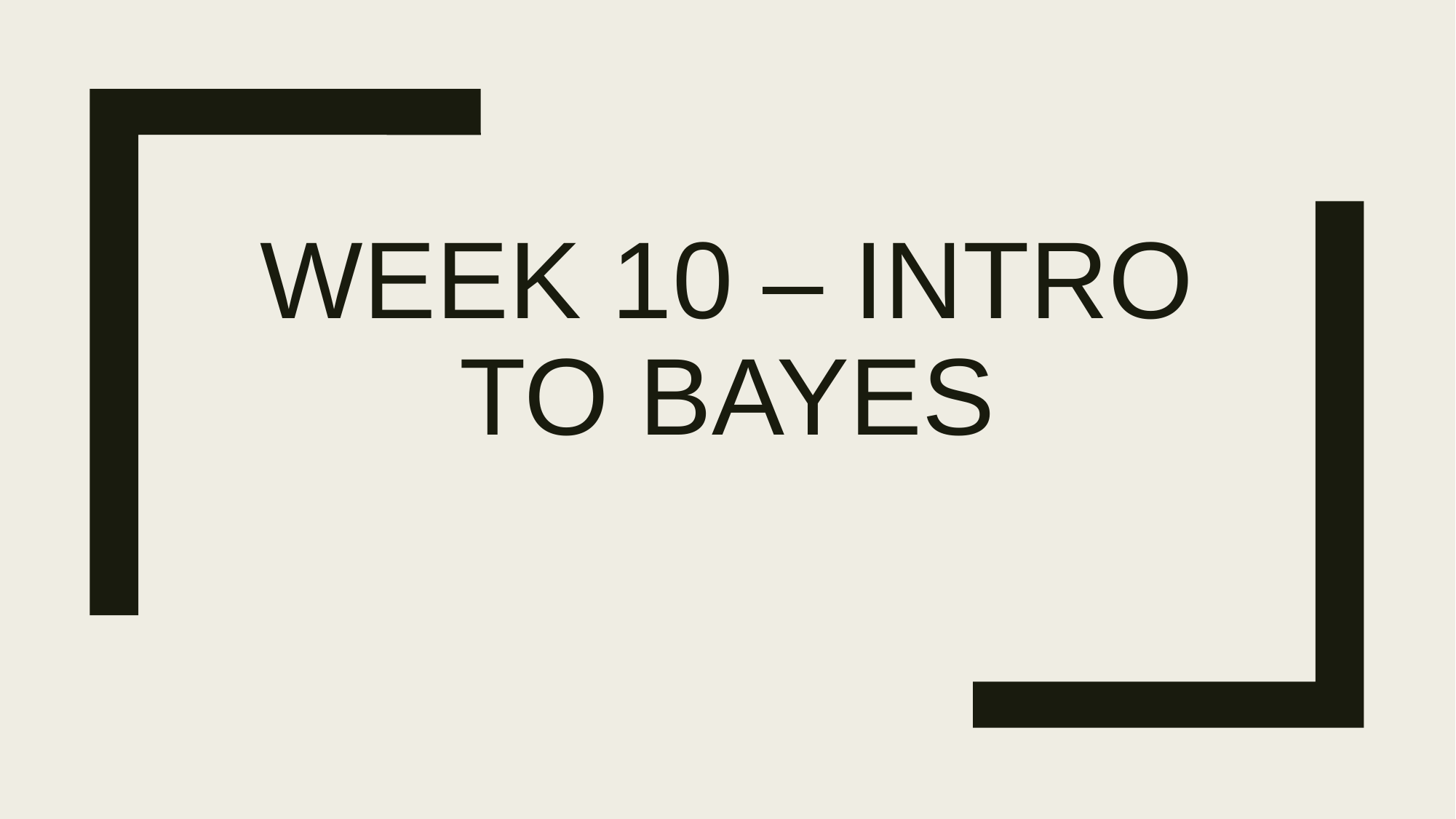

# Week 10 – INTRO TO BAYES